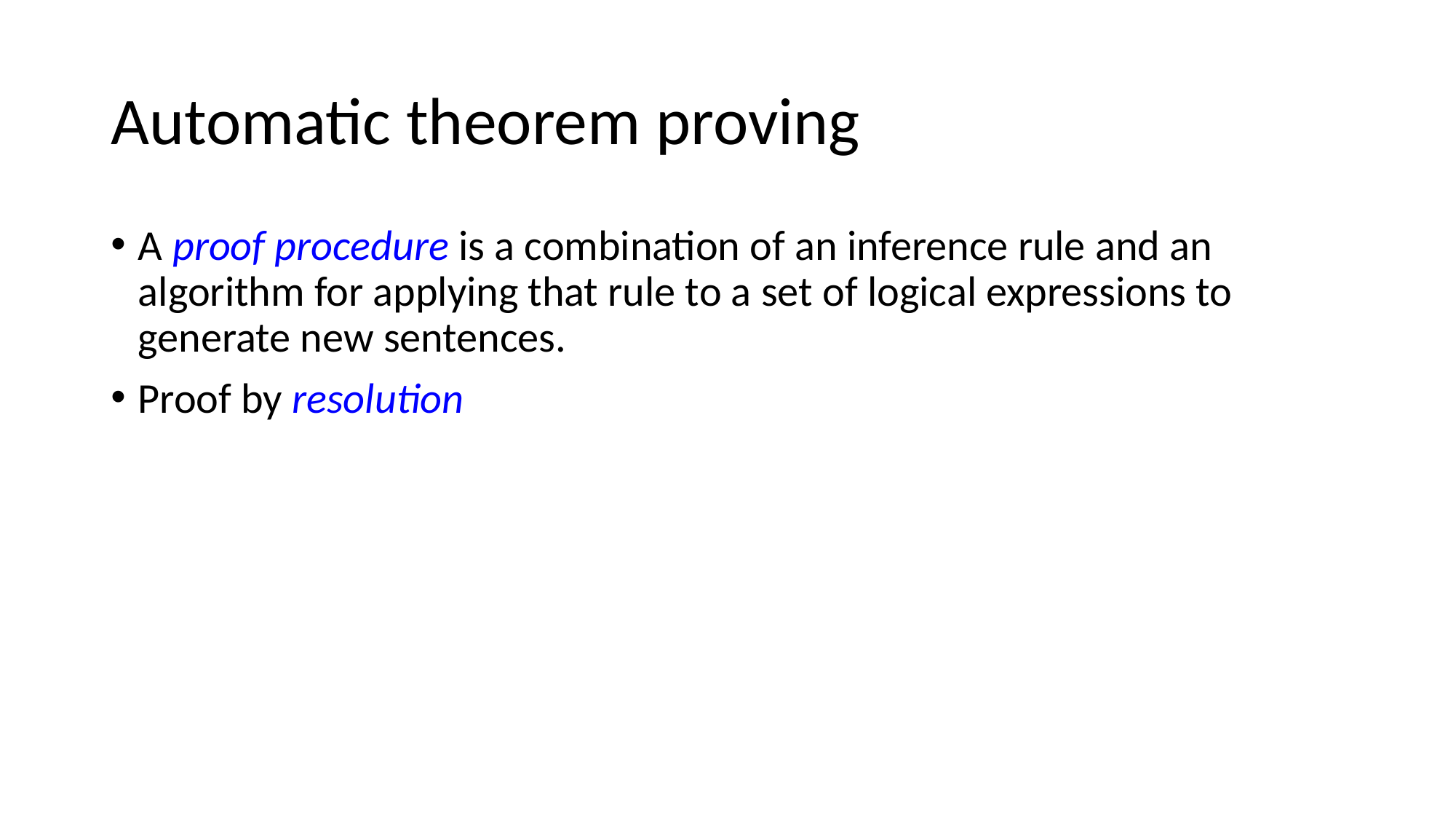

# Automatic theorem proving
A proof procedure is a combination of an inference rule and an algorithm for applying that rule to a set of logical expressions to generate new sentences.
Proof by resolution